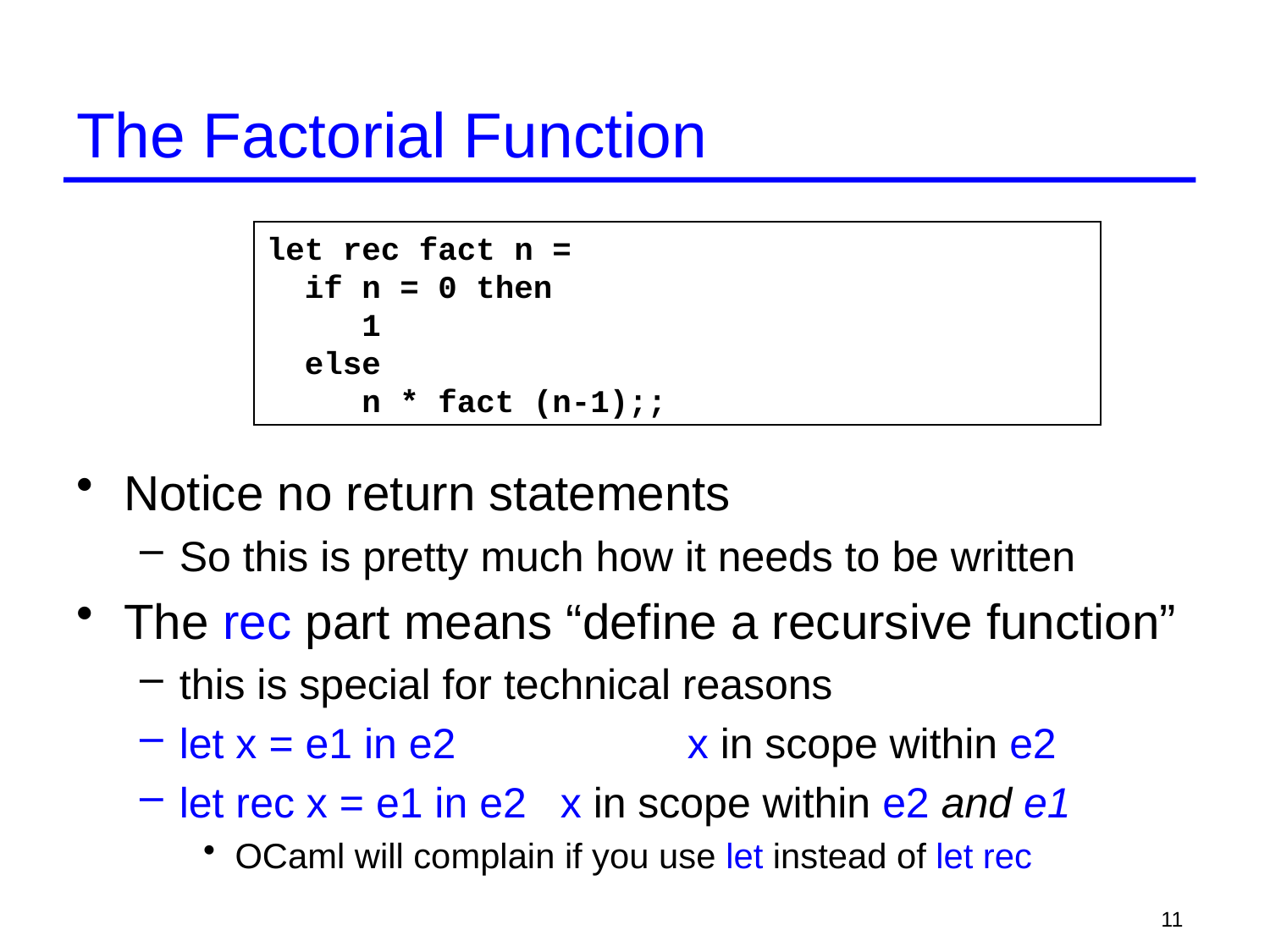

# The Factorial Function
let rec fact n =
  if n = 0 then
     1
  else
     n * fact (n-1);;
Notice no return statements
So this is pretty much how it needs to be written
The rec part means “define a recursive function”
this is special for technical reasons
let x = e1 in e2		x in scope within e2
let rec x = e1 in e2	x in scope within e2 and e1
OCaml will complain if you use let instead of let rec
11